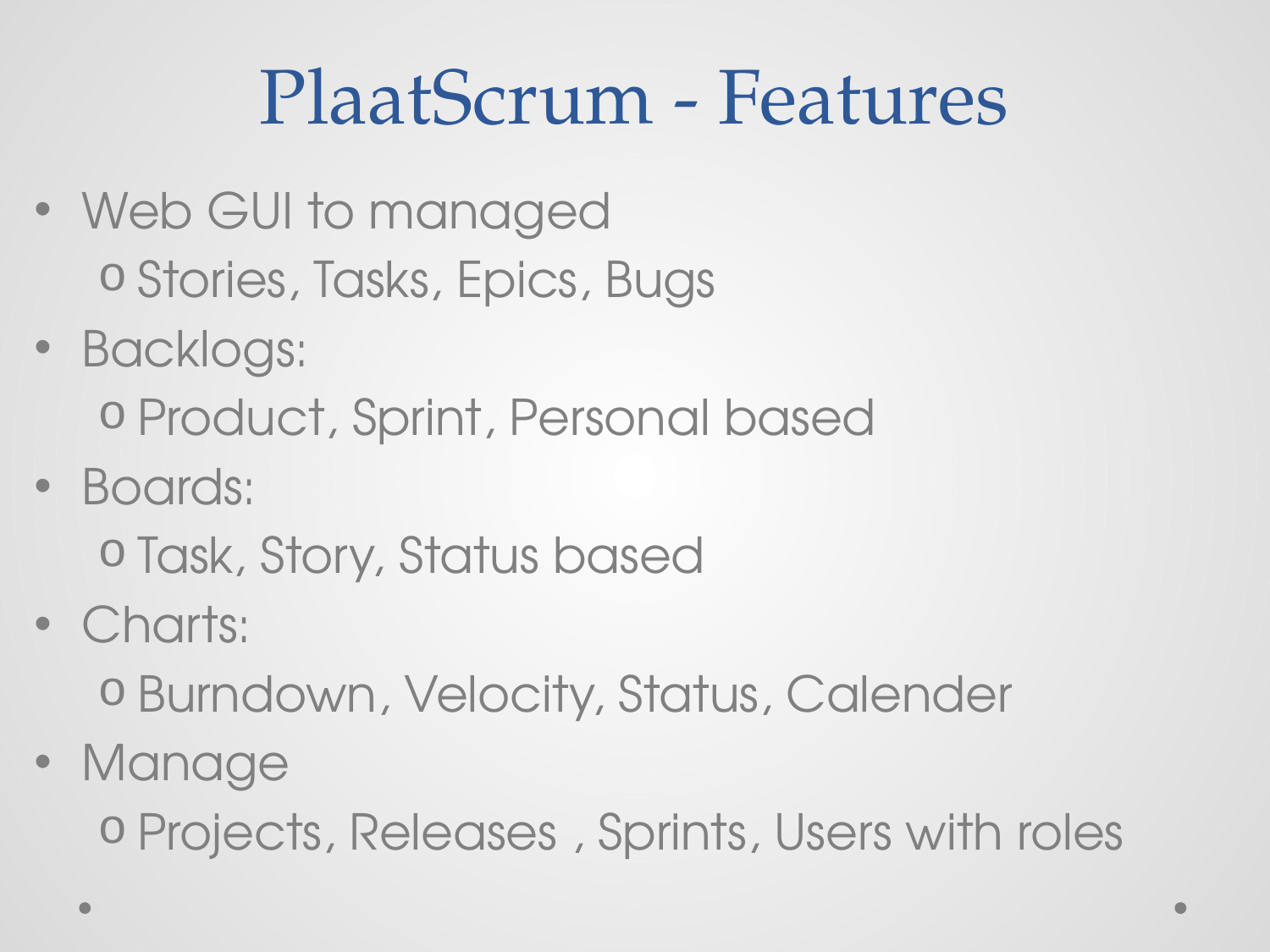

# PlaatScrum - Features

Web GUI to managed
Stories, Tasks, Epics, Bugs
Backlogs:
Product, Sprint, Personal based
Boards:
Task, Story, Status based
Charts:
Burndown, Velocity, Status, Calender
Manage
Projects, Releases , Sprints, Users with roles